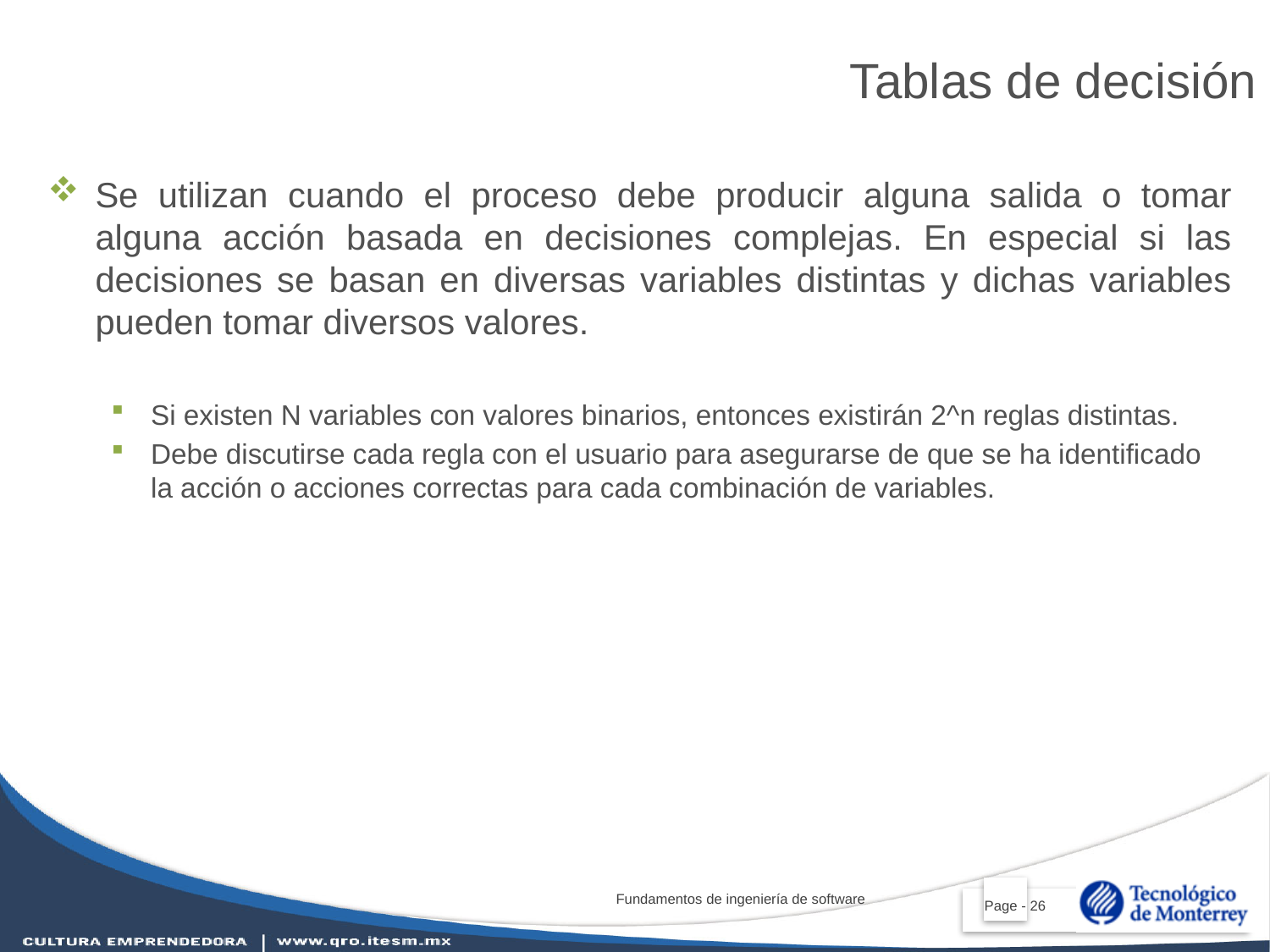

Tablas de decisión
Se utilizan cuando el proceso debe producir alguna salida o tomar alguna acción basada en decisiones complejas. En especial si las decisiones se basan en diversas variables distintas y dichas variables pueden tomar diversos valores.

Si existen N variables con valores binarios, entonces existirán 2^n reglas distintas.
Debe discutirse cada regla con el usuario para asegurarse de que se ha identificado la acción o acciones correctas para cada combinación de variables.